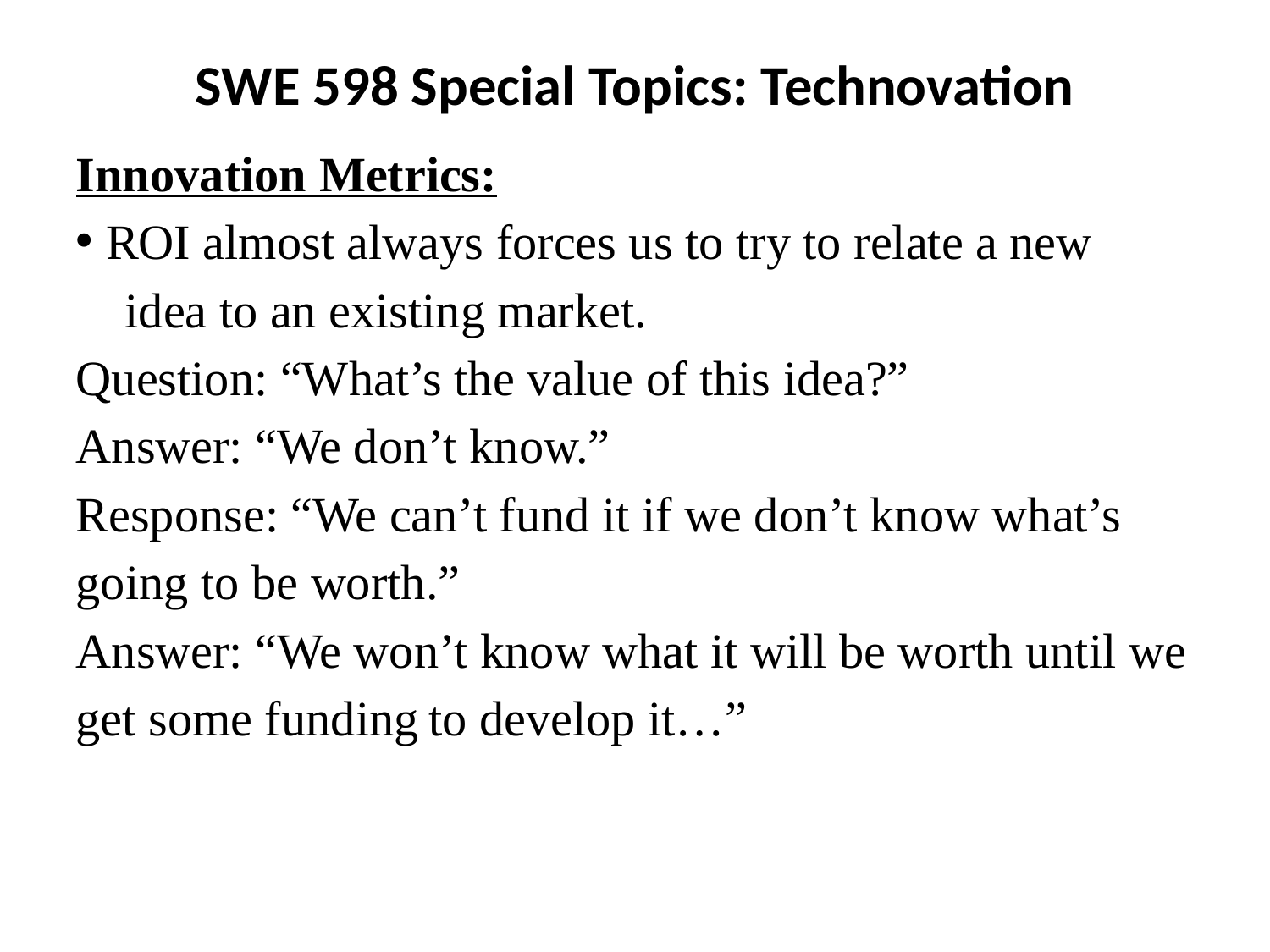

SWE 598 Special Topics: Technovation
Innovation Metrics:
ROI almost always forces us to try to relate a new
    idea to an existing market.
Question: “What’s the value of this idea?”
Answer: “We don’t know.”
Response: “We can’t fund it if we don’t know what’s going to be worth.”
Answer: “We won’t know what it will be worth until we get some funding to develop it…”